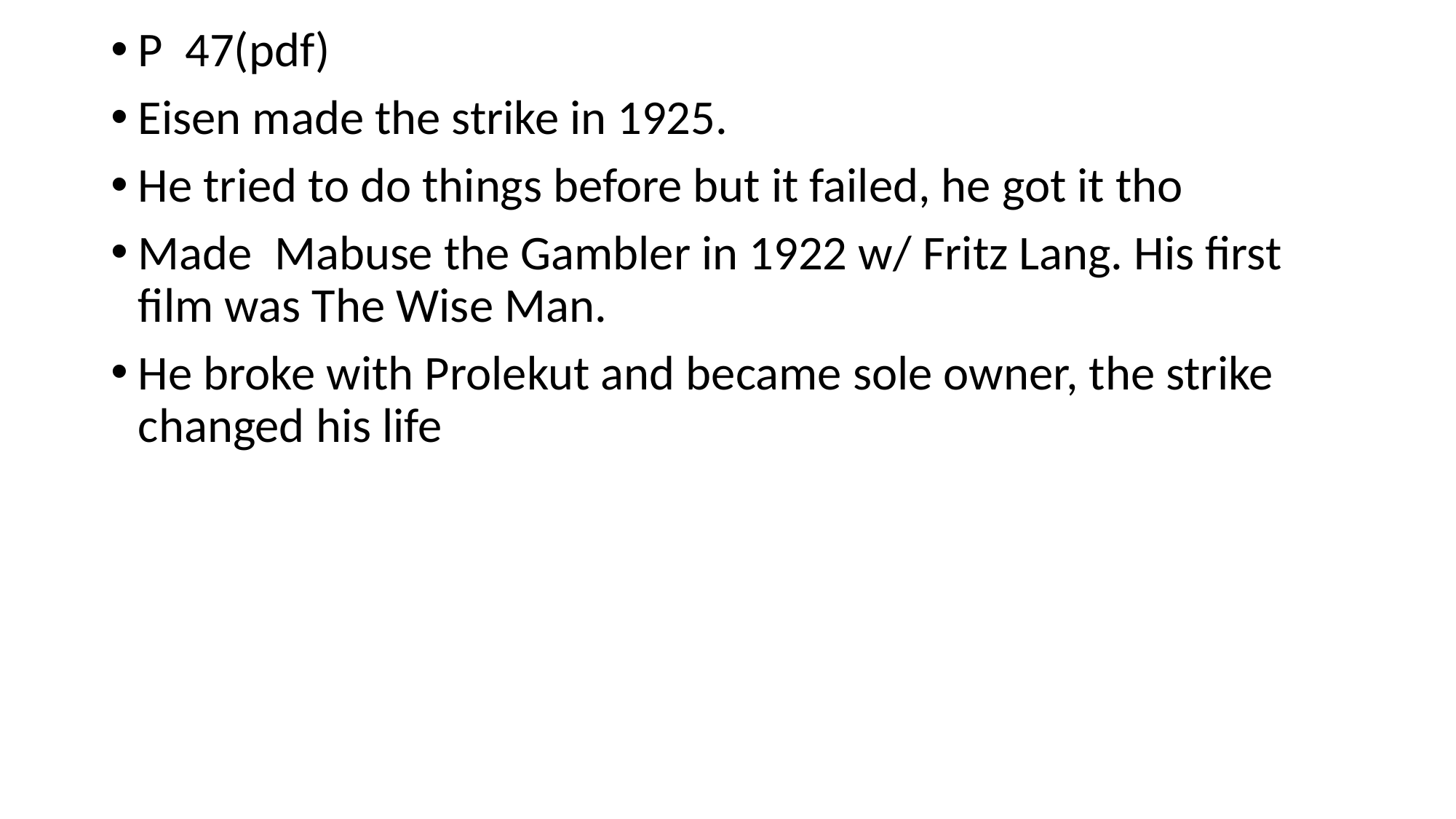

P  47(pdf)
Eisen made the strike in 1925.
He tried to do things before but it failed, he got it tho
Made  Mabuse the Gambler in 1922 w/ Fritz Lang. His first film was The Wise Man.
He broke with Prolekut and became sole owner, the strike changed his life